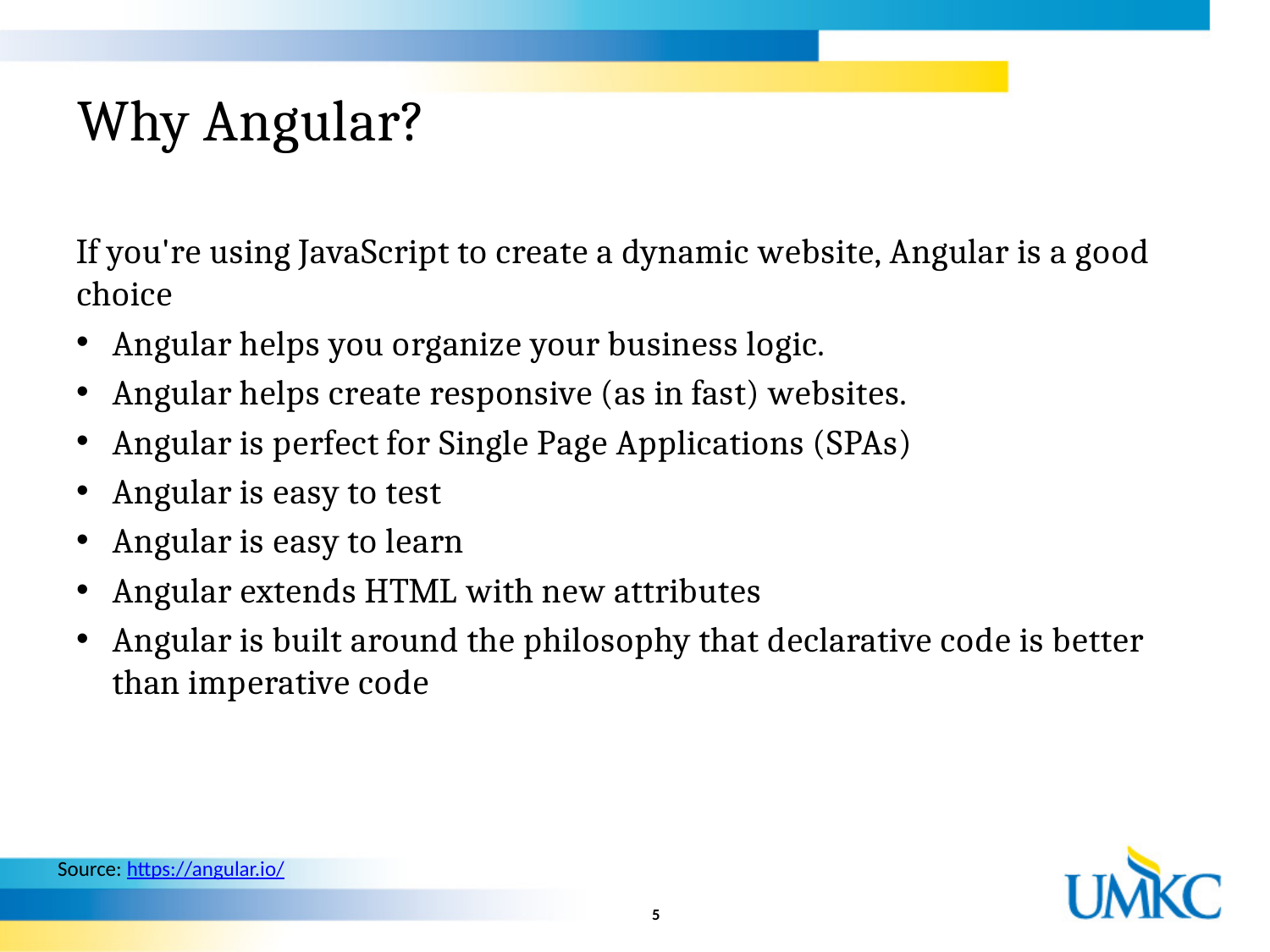

# Why Angular?
If you're using JavaScript to create a dynamic website, Angular is a good choice
Angular helps you organize your business logic.
Angular helps create responsive (as in fast) websites.
Angular is perfect for Single Page Applications (SPAs)
Angular is easy to test
Angular is easy to learn
Angular extends HTML with new attributes
Angular is built around the philosophy that declarative code is better than imperative code
Source: https://angular.io/
5